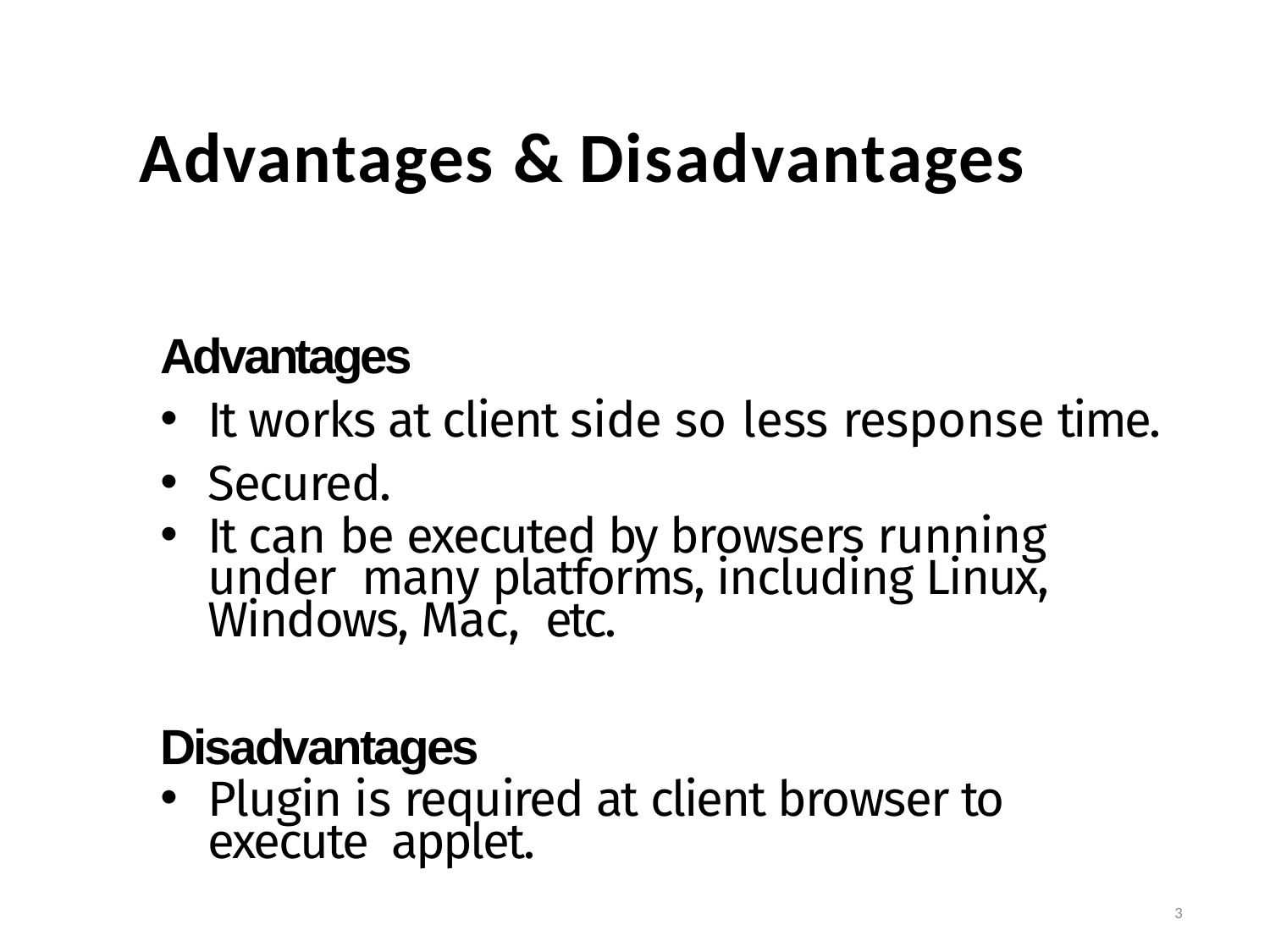

# Advantages & Disadvantages
Advantages
It works at client side so less response time.
Secured.
It can be executed by browsers running under  many platforms, including Linux, Windows, Mac,  etc.

Disadvantages
Plugin is required at client browser to execute  applet.
3